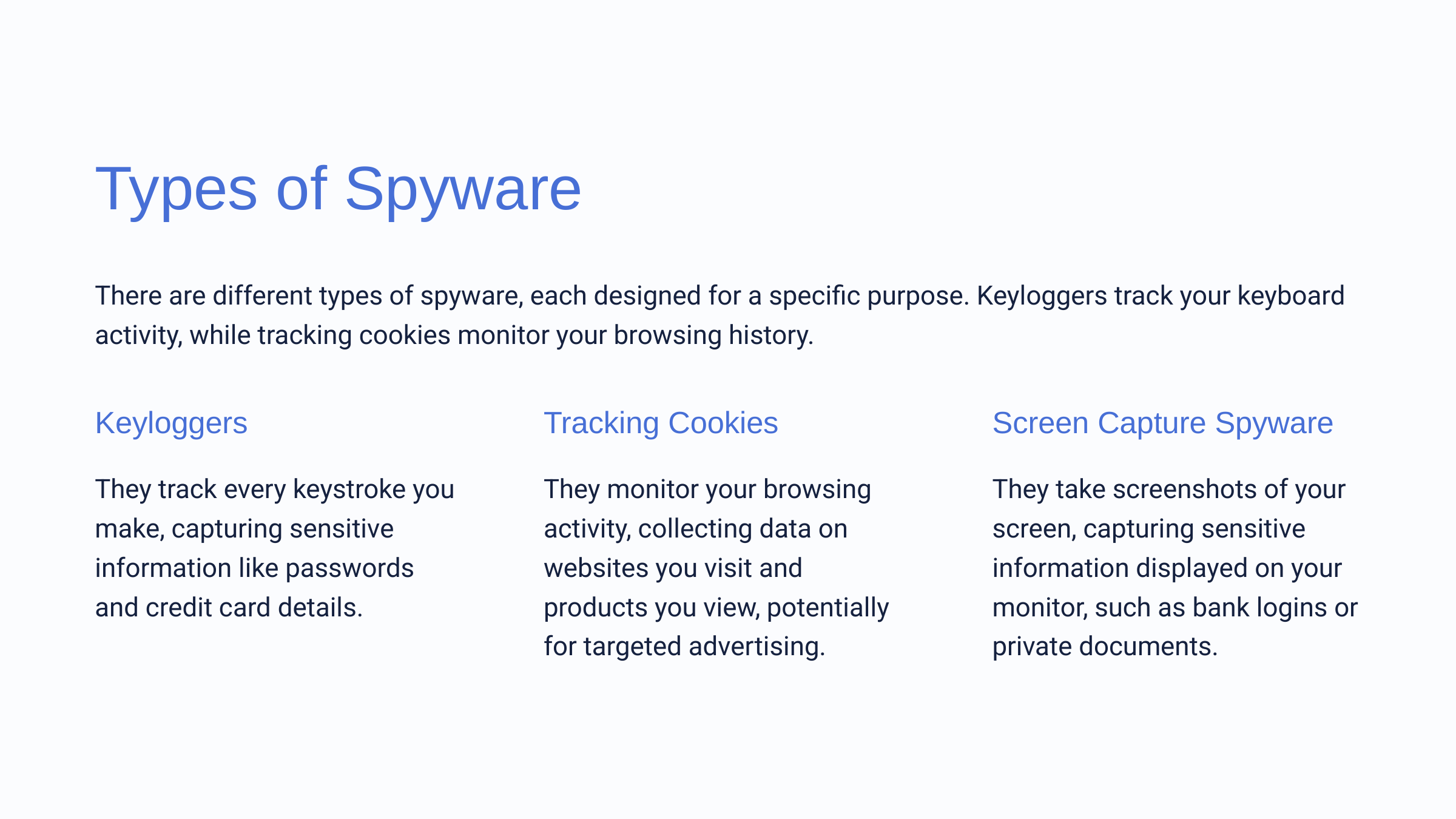

Types of Spyware
There are different types of spyware, each designed for a specific purpose. Keyloggers track your keyboard activity, while tracking cookies monitor your browsing history.
Keyloggers
Tracking Cookies
Screen Capture Spyware
They track every keystroke you make, capturing sensitive information like passwords and credit card details.
They monitor your browsing activity, collecting data on websites you visit and products you view, potentially for targeted advertising.
They take screenshots of your screen, capturing sensitive information displayed on your monitor, such as bank logins or private documents.